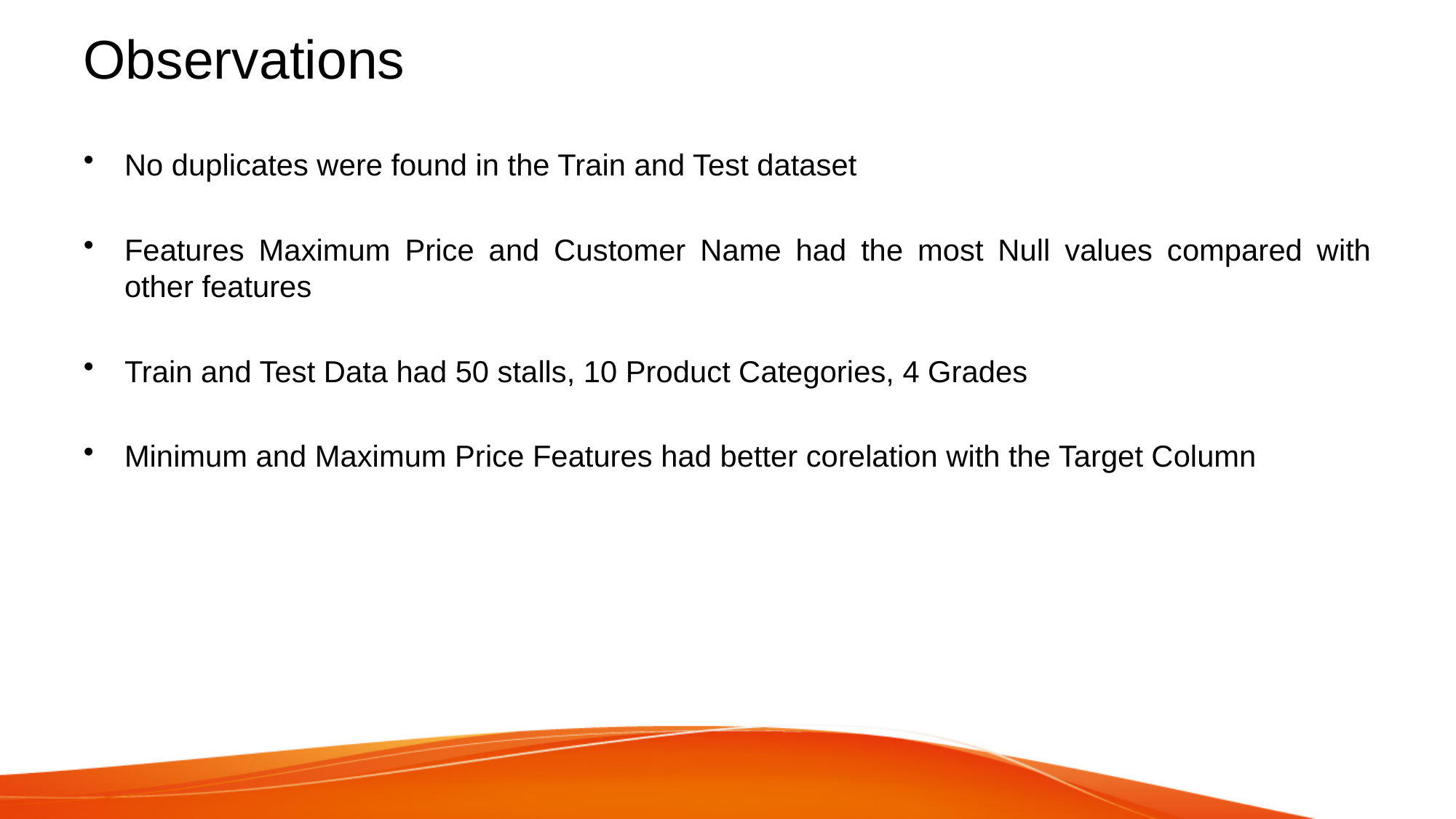

# Observations
No duplicates were found in the Train and Test dataset

Features Maximum Price and Customer Name had the most Null values compared with other features

Train and Test Data had 50 stalls, 10 Product Categories, 4 Grades

Minimum and Maximum Price Features had better corelation with the Target Column